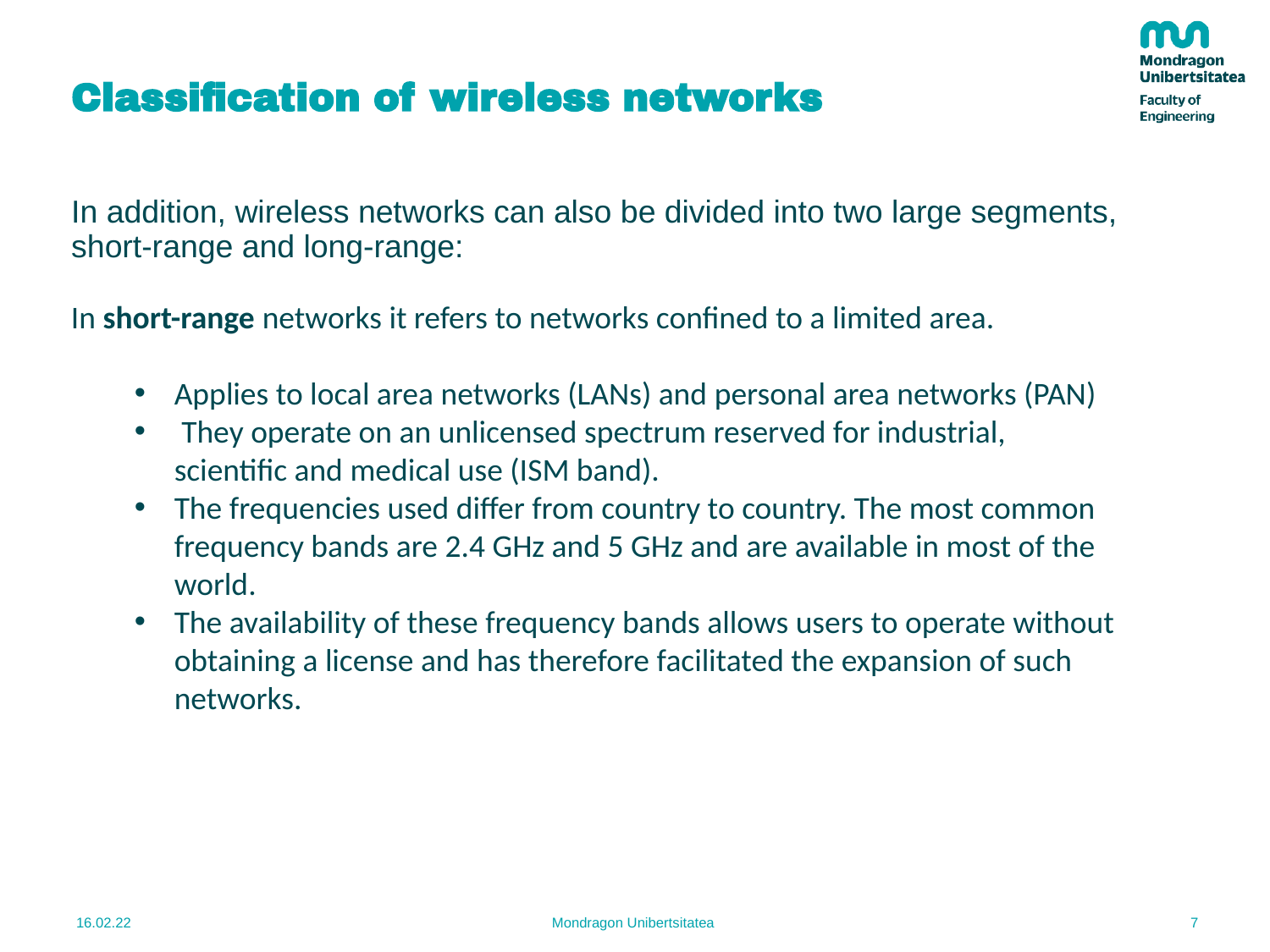

# Classification of wireless networks

In addition, wireless networks can also be divided into two large segments, short-range and long-range:
In short-range networks it refers to networks confined to a limited area.

Applies to local area networks (LANs) and personal area networks (PAN)
 They operate on an unlicensed spectrum reserved for industrial, scientific and medical use (ISM band).
The frequencies used differ from country to country. The most common frequency bands are 2.4 GHz and 5 GHz and are available in most of the world.
The availability of these frequency bands allows users to operate without obtaining a license and has therefore facilitated the expansion of such networks.

7
16.02.22
Mondragon Unibertsitatea